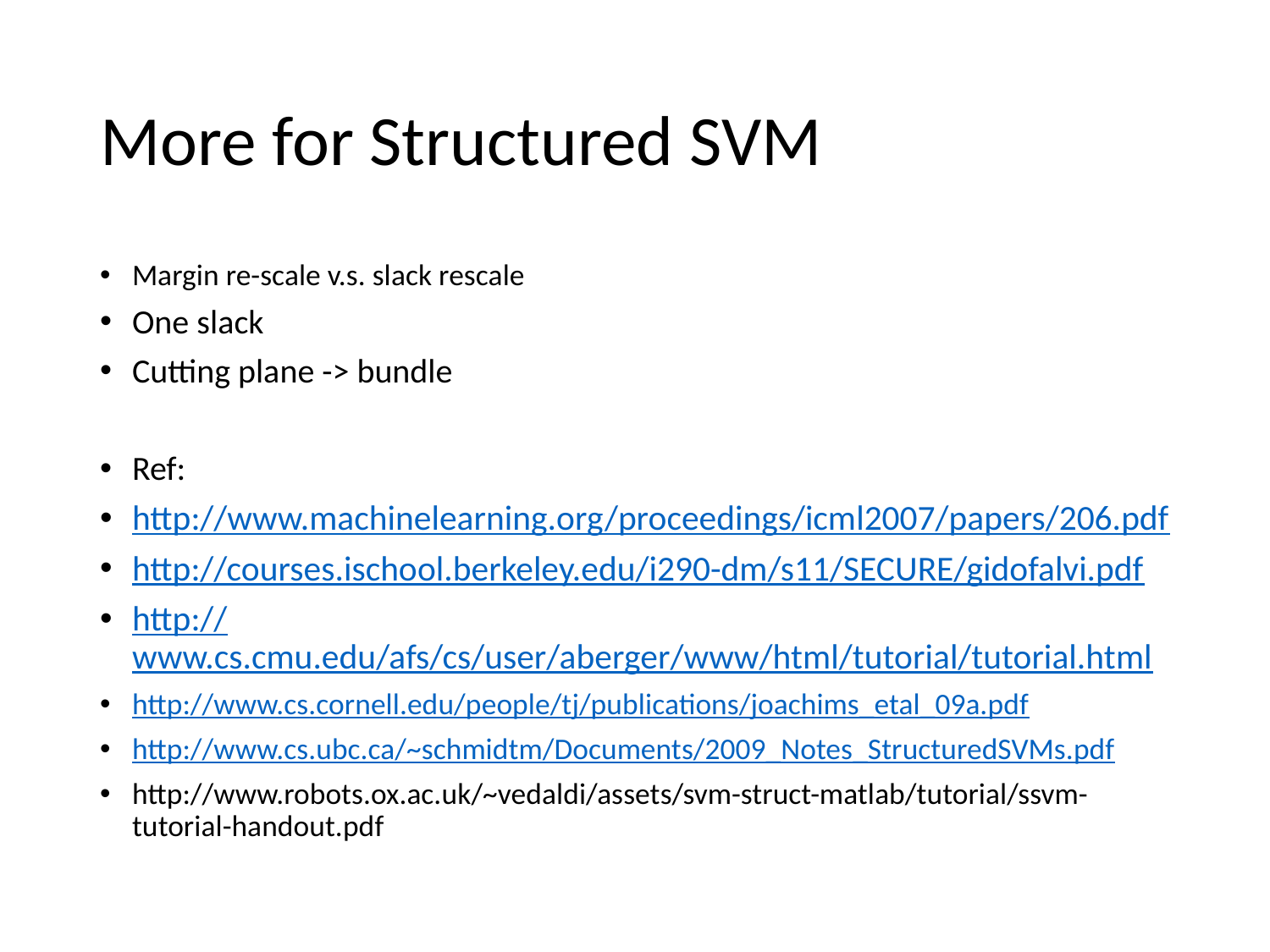

# More for Structured SVM
Margin re-scale v.s. slack rescale
One slack
Cutting plane -> bundle

Ref:
http://www.machinelearning.org/proceedings/icml2007/papers/206.pdf
http://courses.ischool.berkeley.edu/i290-dm/s11/SECURE/gidofalvi.pdf
http://www.cs.cmu.edu/afs/cs/user/aberger/www/html/tutorial/tutorial.html
http://www.cs.cornell.edu/people/tj/publications/joachims_etal_09a.pdf
http://www.cs.ubc.ca/~schmidtm/Documents/2009_Notes_StructuredSVMs.pdf
http://www.robots.ox.ac.uk/~vedaldi/assets/svm-struct-matlab/tutorial/ssvm-tutorial-handout.pdf